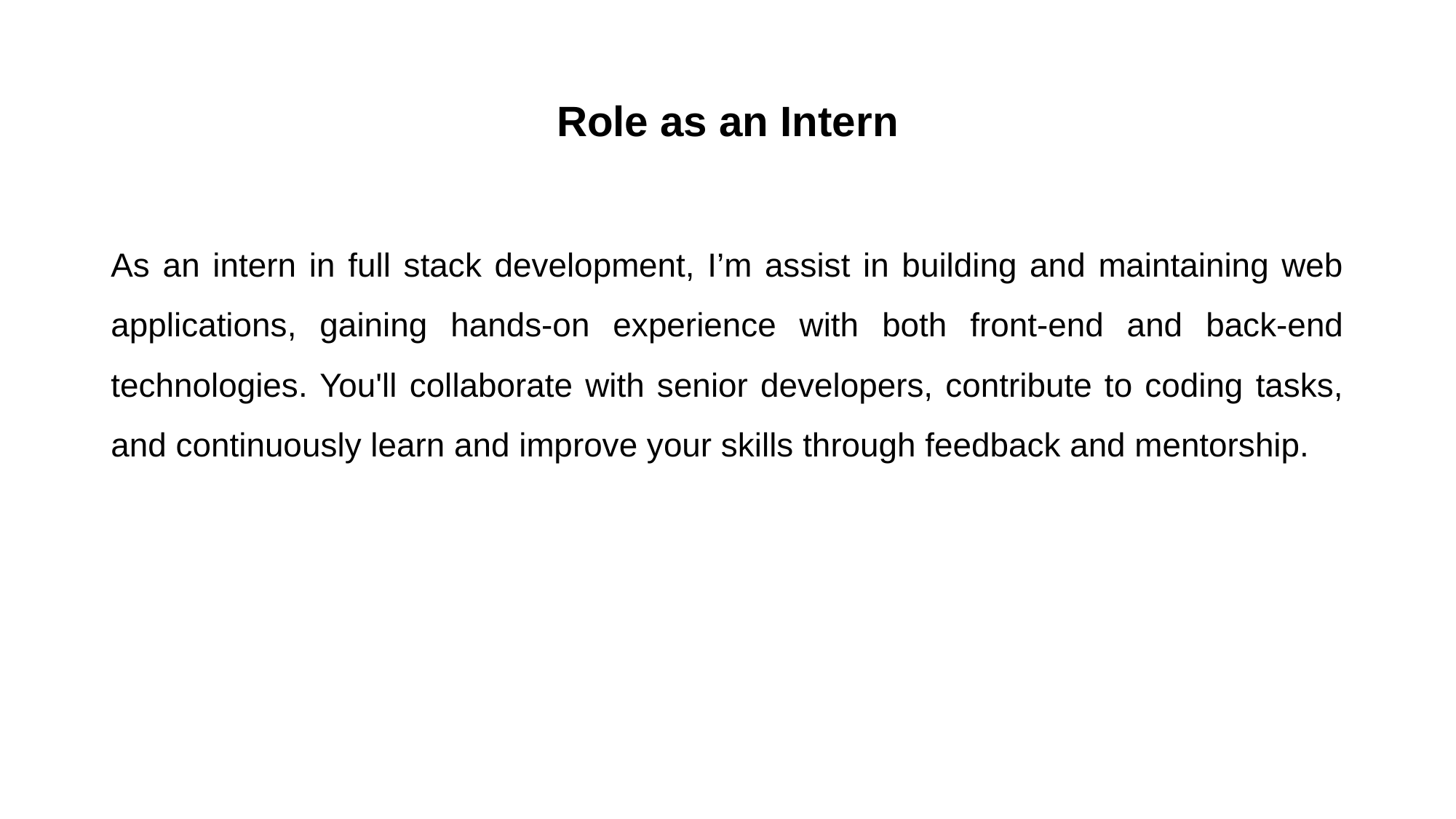

# Role as an Intern
As an intern in full stack development, I’m assist in building and maintaining web applications, gaining hands-on experience with both front-end and back-end technologies. You'll collaborate with senior developers, contribute to coding tasks, and continuously learn and improve your skills through feedback and mentorship.